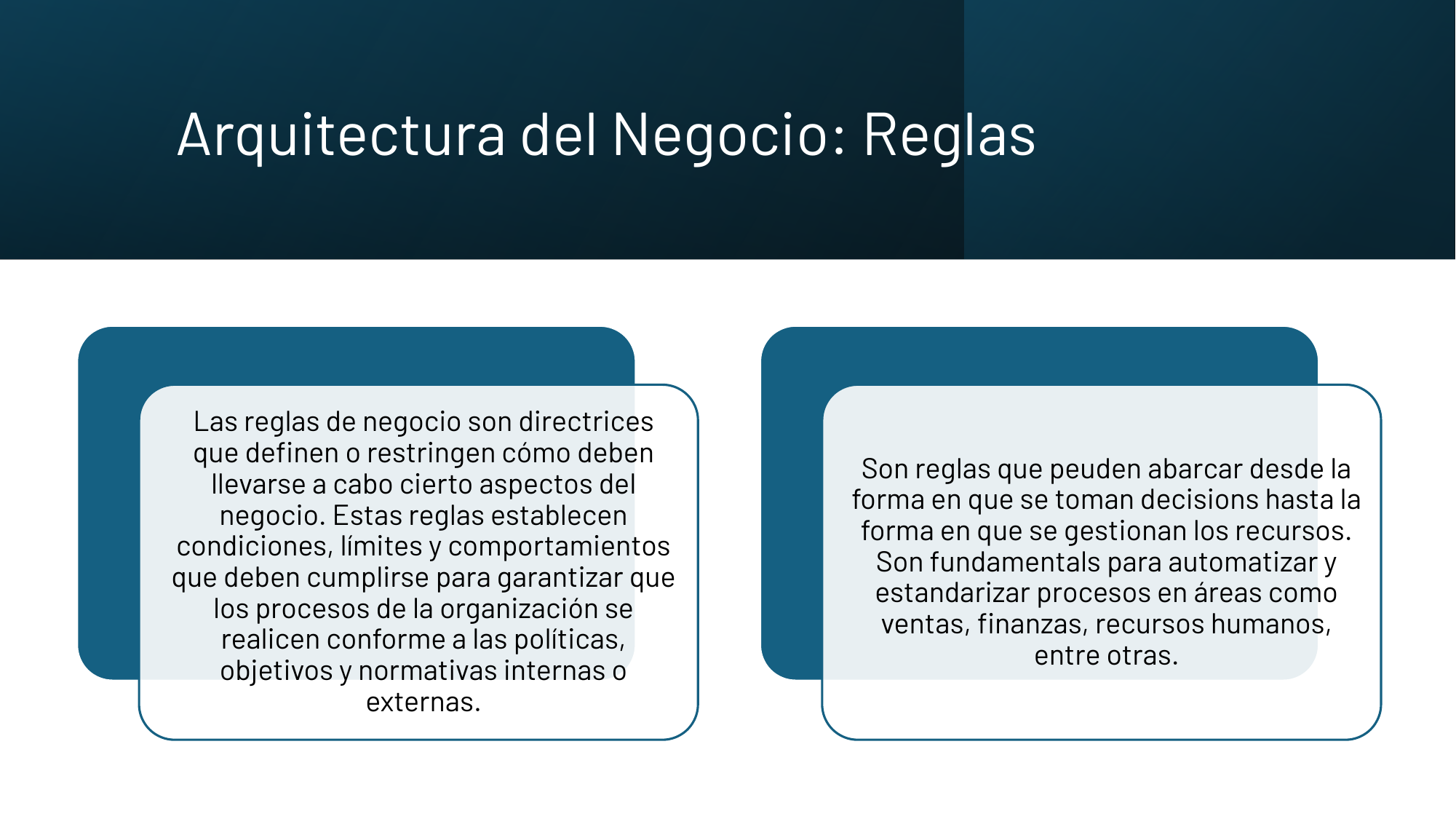

# Arquitectura del Negocio: Reglas
Las reglas de negocio son directrices que definen o restringen cómo deben llevarse a cabo cierto aspectos del negocio. Estas reglas establecen condiciones, límites y comportamientos que deben cumplirse para garantizar que los procesos de la organización se realicen conforme a las políticas, objetivos y normativas internas o externas.
Son reglas que peuden abarcar desde la forma en que se toman decisions hasta la forma en que se gestionan los recursos. Son fundamentals para automatizar y estandarizar procesos en áreas como ventas, finanzas, recursos humanos, entre otras.